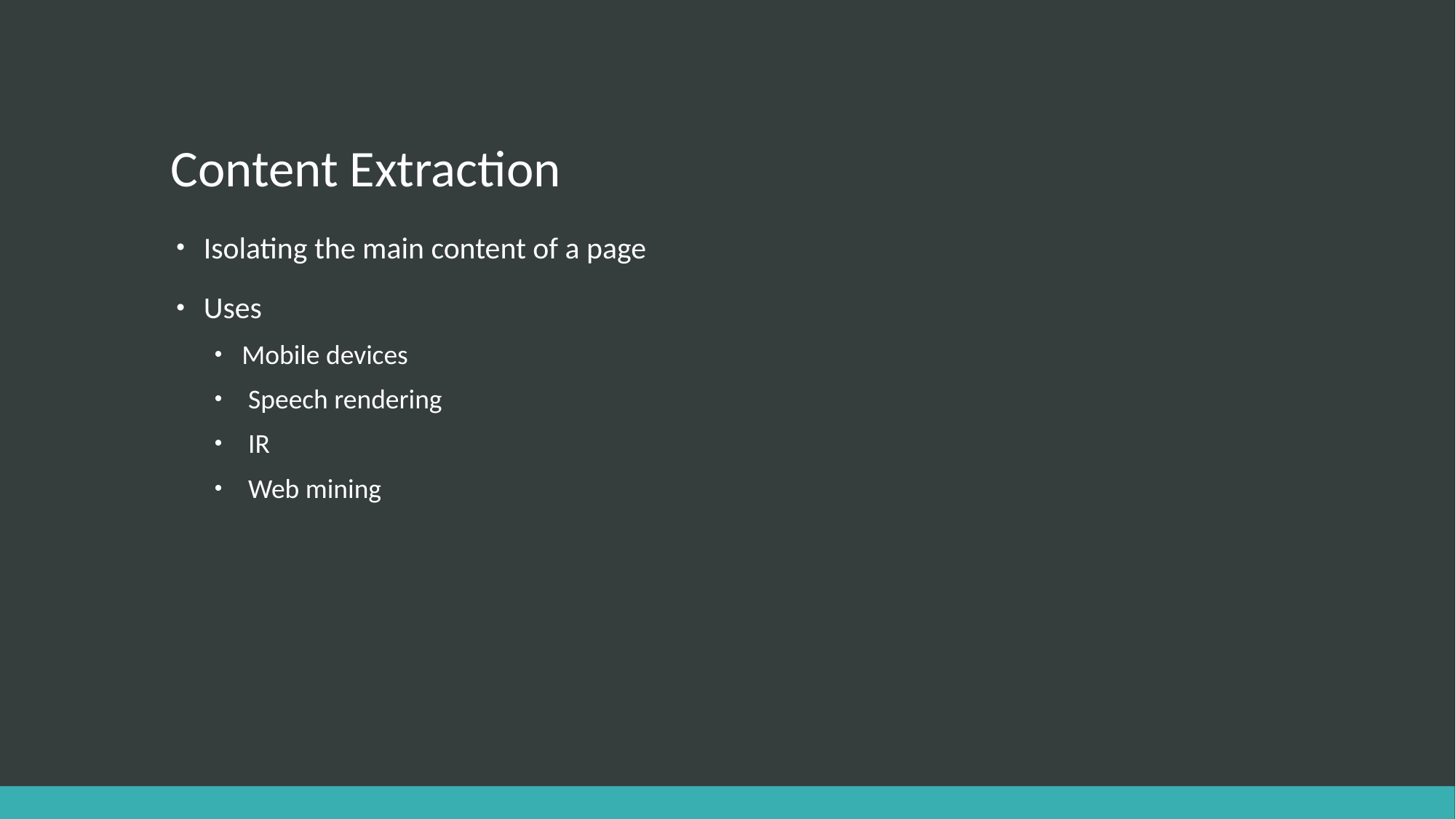

# Content Extraction
Isolating the main content of a page
Uses
Mobile devices
 Speech rendering
 IR
 Web mining